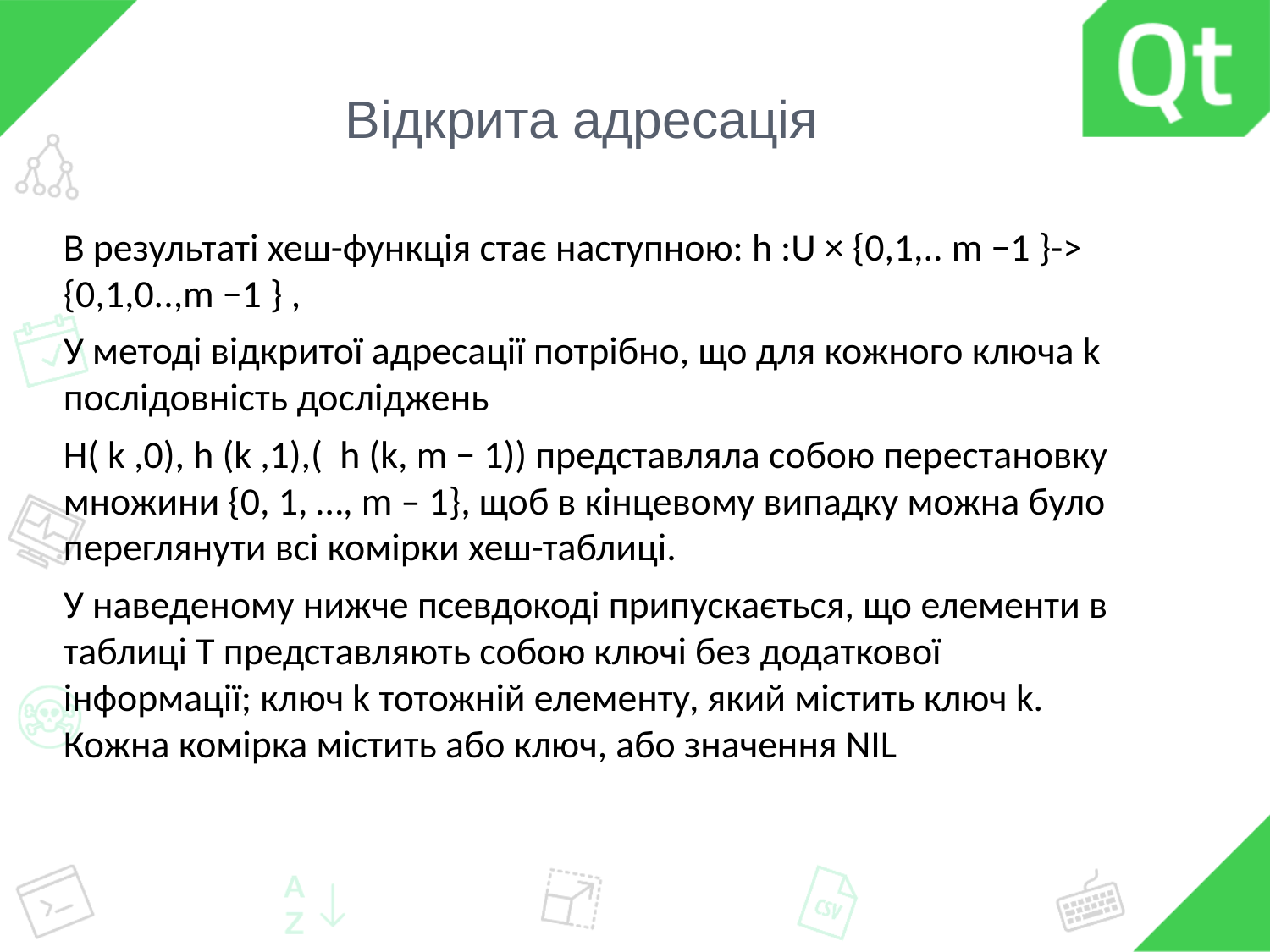

# Відкрита адресація
В результаті хеш-функція стає наступною: h :U × {0,1,.. m −1 }-> {0,1,0..,m −1 } ,
У методі відкритої адресації потрібно, що для кожного ключа k послідовність досліджень
H( k ,0), h (k ,1),(  h (k, m − 1)) представляла собою перестановку множини {0, 1, …, m – 1}, щоб в кінцевому випадку можна було переглянути всі комірки хеш-таблиці.
У наведеному нижче псевдокоді припускається, що елементи в таблиці T представляють собою ключі без додаткової інформації; ключ k тотожній елементу, який містить ключ k. Кожна комірка містить або ключ, або значення NIL